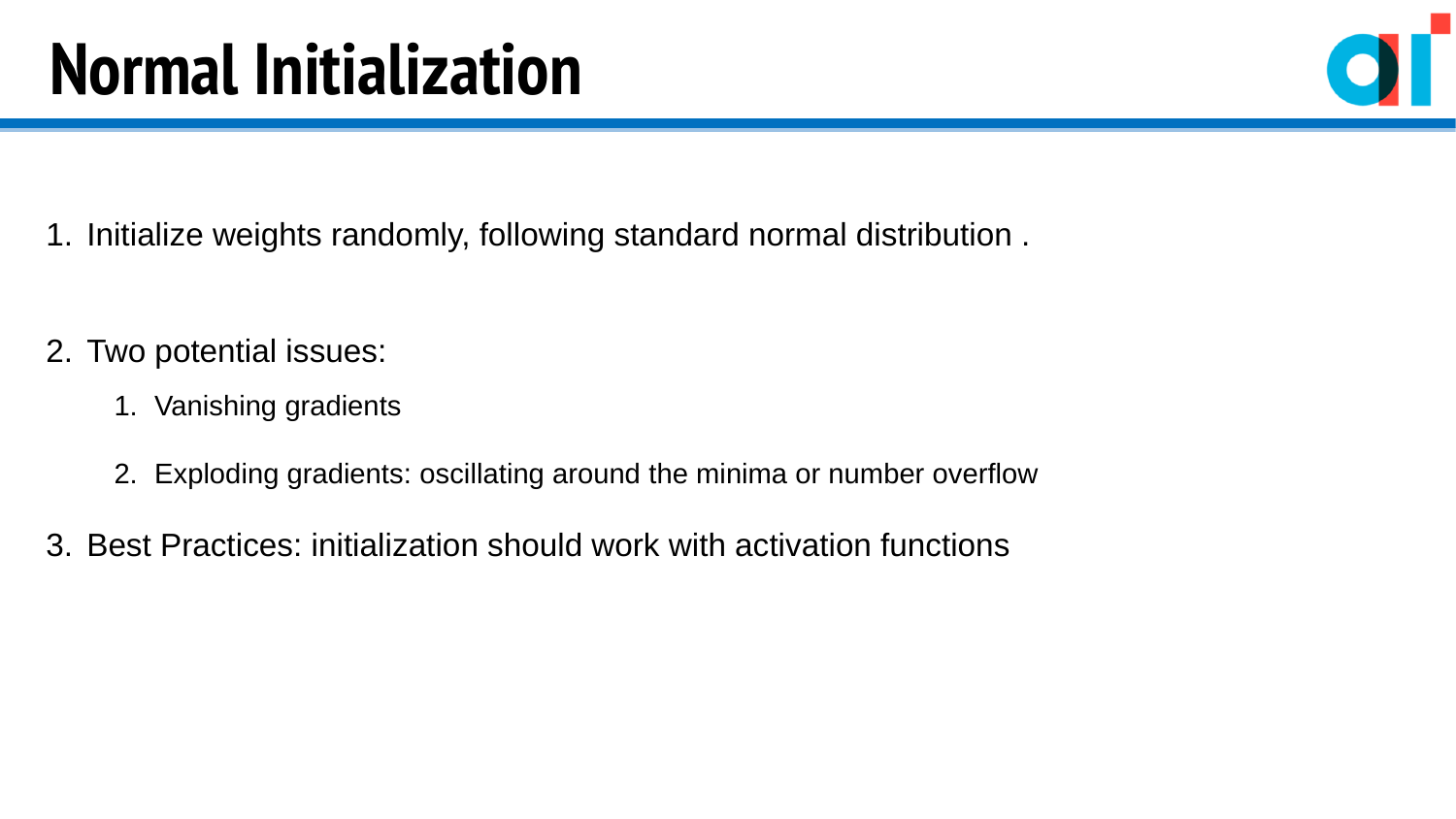

Normal Initialization

Initialize weights randomly, following standard normal distribution .

Two potential issues:

Best Practices: initialization should work with activation functions

Vanishing gradients

Exploding gradients: oscillating around the minima or number overflow